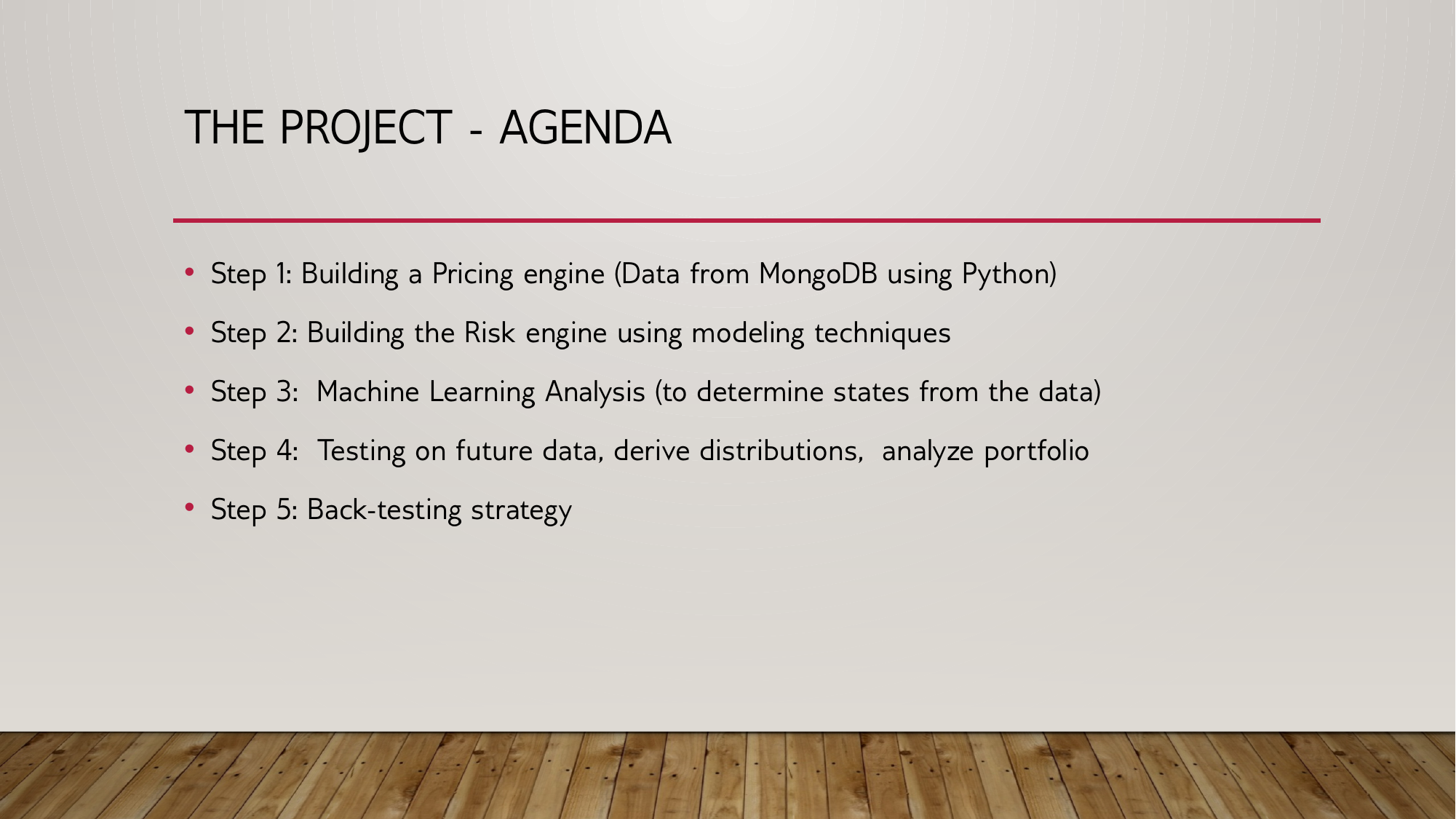

# The Project - agenda
Step 1: Building a Pricing engine (Data from MongoDB using Python)
Step 2: Building the Risk engine using modeling techniques
Step 3:  Machine Learning Analysis (to determine states from the data)
Step 4:  Testing on future data, derive distributions,  analyze portfolio
Step 5: Back-testing strategy